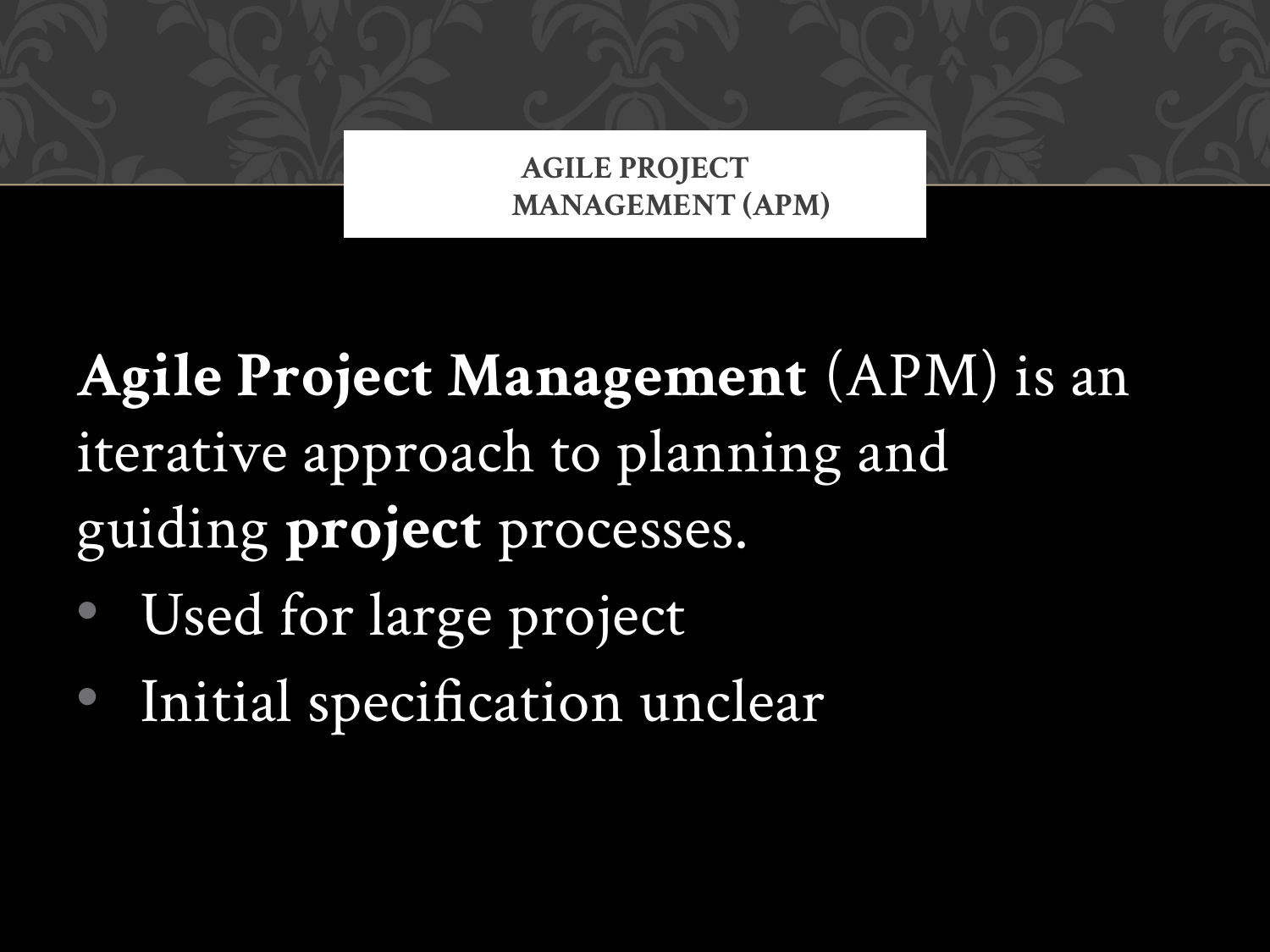

# Agile Project Management (APM)

Agile Project Management (APM) is an iterative approach to planning and guiding project processes.
Used for large project
Initial specification unclear